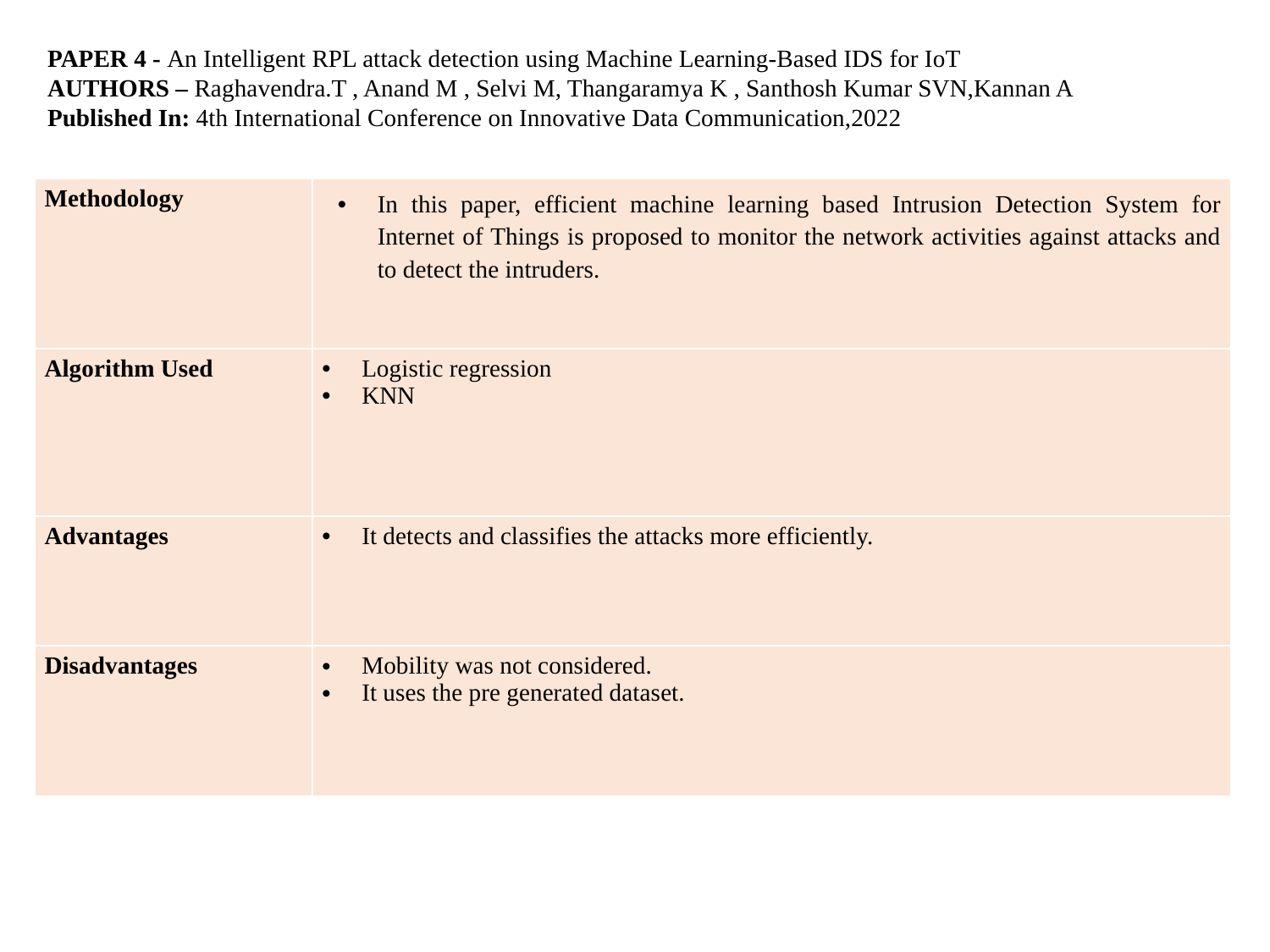

PAPER 4 - An Intelligent RPL attack detection using Machine Learning-Based IDS for IoT
AUTHORS – Raghavendra.T , Anand M , Selvi M, Thangaramya K , Santhosh Kumar SVN,Kannan A
Published In: 4th International Conference on Innovative Data Communication,2022
| Methodology | In this paper, efficient machine learning based Intrusion Detection System for Internet of Things is proposed to monitor the network activities against attacks and to detect the intruders. |
| --- | --- |
| Algorithm Used | Logistic regression KNN |
| Advantages | It detects and classifies the attacks more efficiently. |
| Disadvantages | Mobility was not considered. It uses the pre generated dataset. |